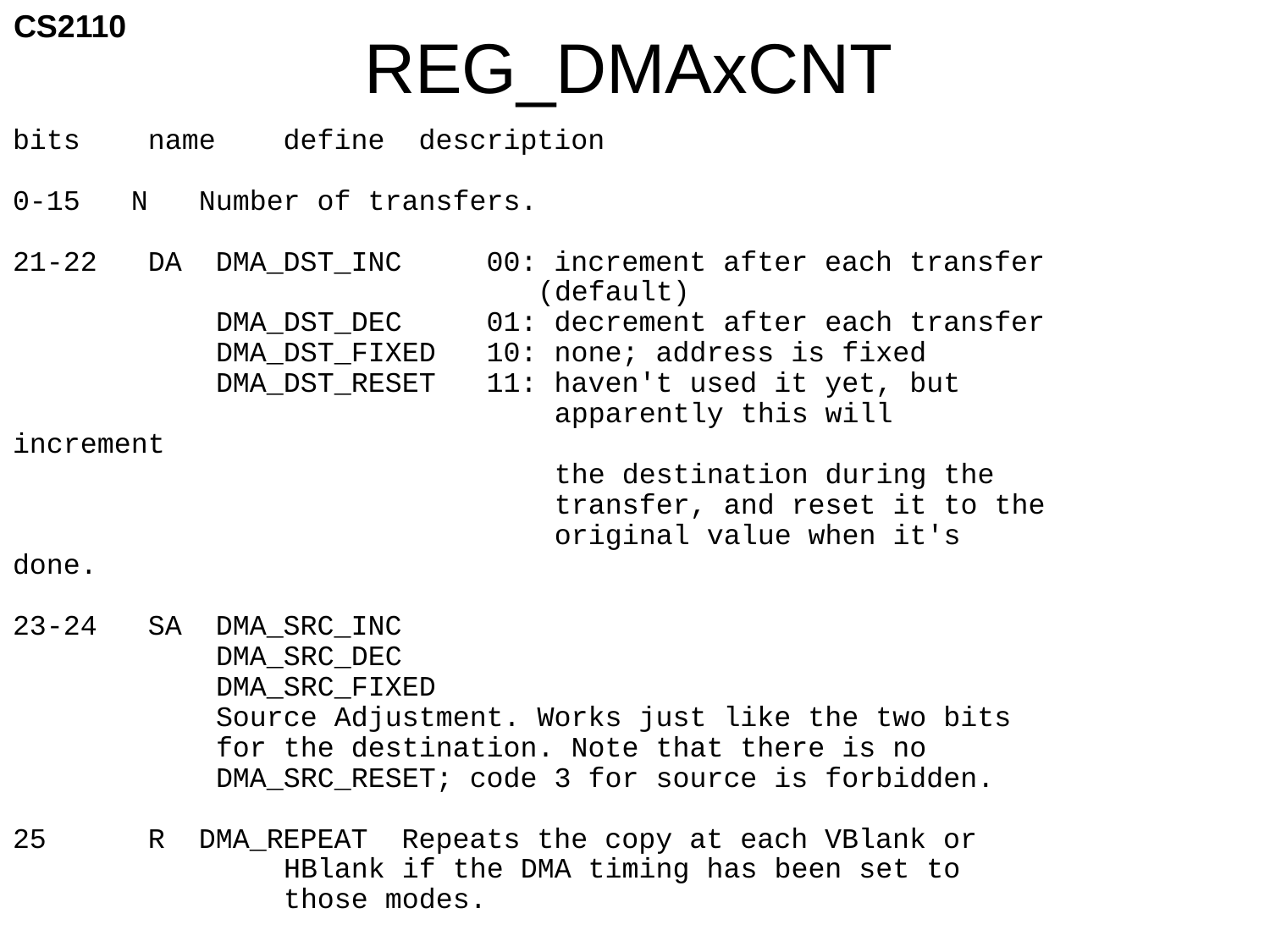

# REG_DMAxCNT
bits    name    define  description

0-15   N   Number of transfers.

21-22   DA  DMA_DST_INC     00: increment after each transfer
                               (default)
            DMA_DST_DEC     01: decrement after each transfer
            DMA_DST_FIXED   10: none; address is fixed
            DMA_DST_RESET   11: haven't used it yet, but
                                apparently this will increment
                                the destination during the
                                transfer, and reset it to the
                                original value when it's done.

23-24   SA  DMA_SRC_INC
            DMA_SRC_DEC
            DMA_SRC_FIXED
            Source Adjustment. Works just like the two bits
            for the destination. Note that there is no
            DMA_SRC_RESET; code 3 for source is forbidden.

25      R  DMA_REPEAT  Repeats the copy at each VBlank or
                HBlank if the DMA timing has been set to
                those modes.